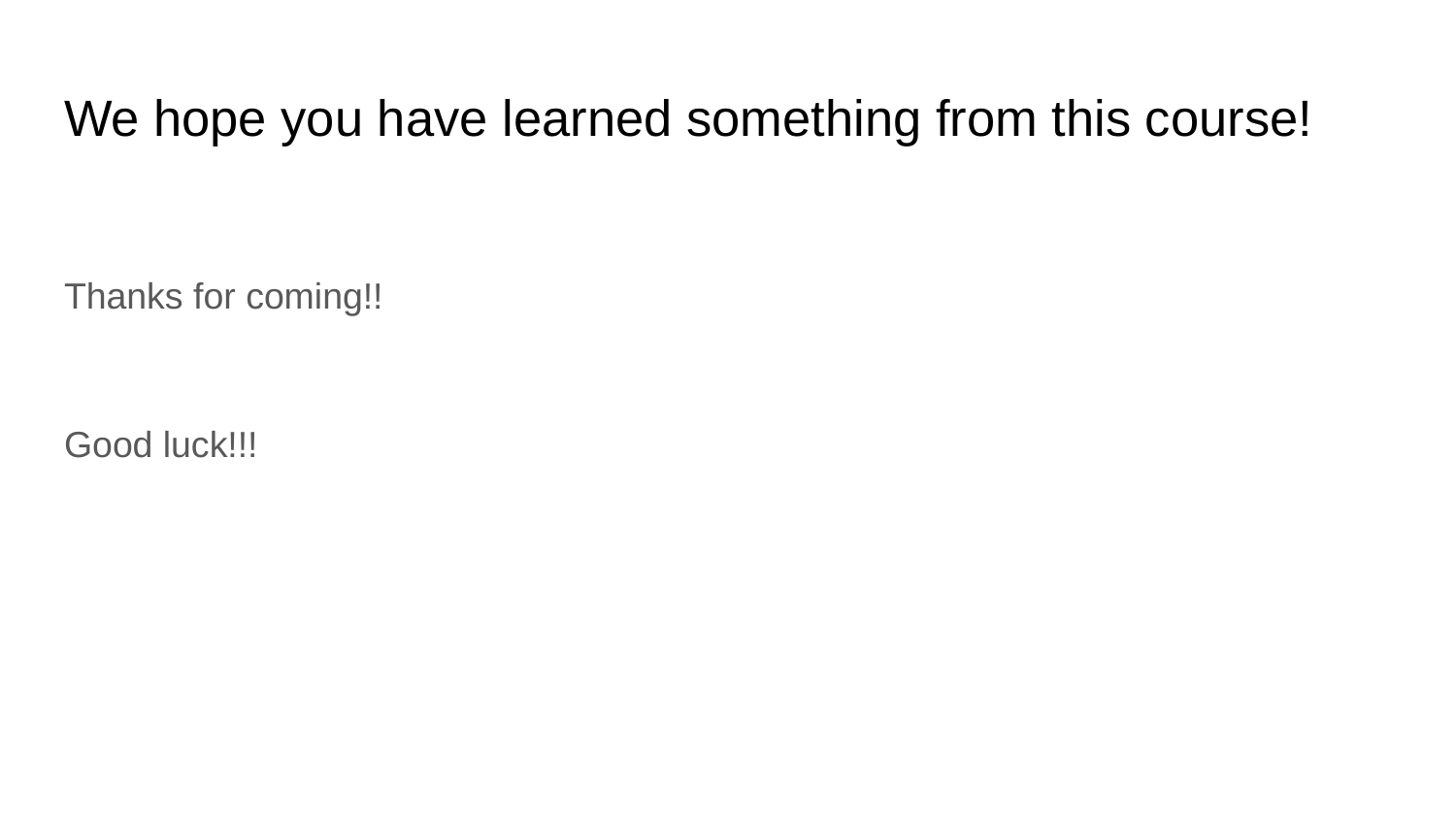

# We hope you have learned something from this course!

Thanks for coming!!

Good luck!!!